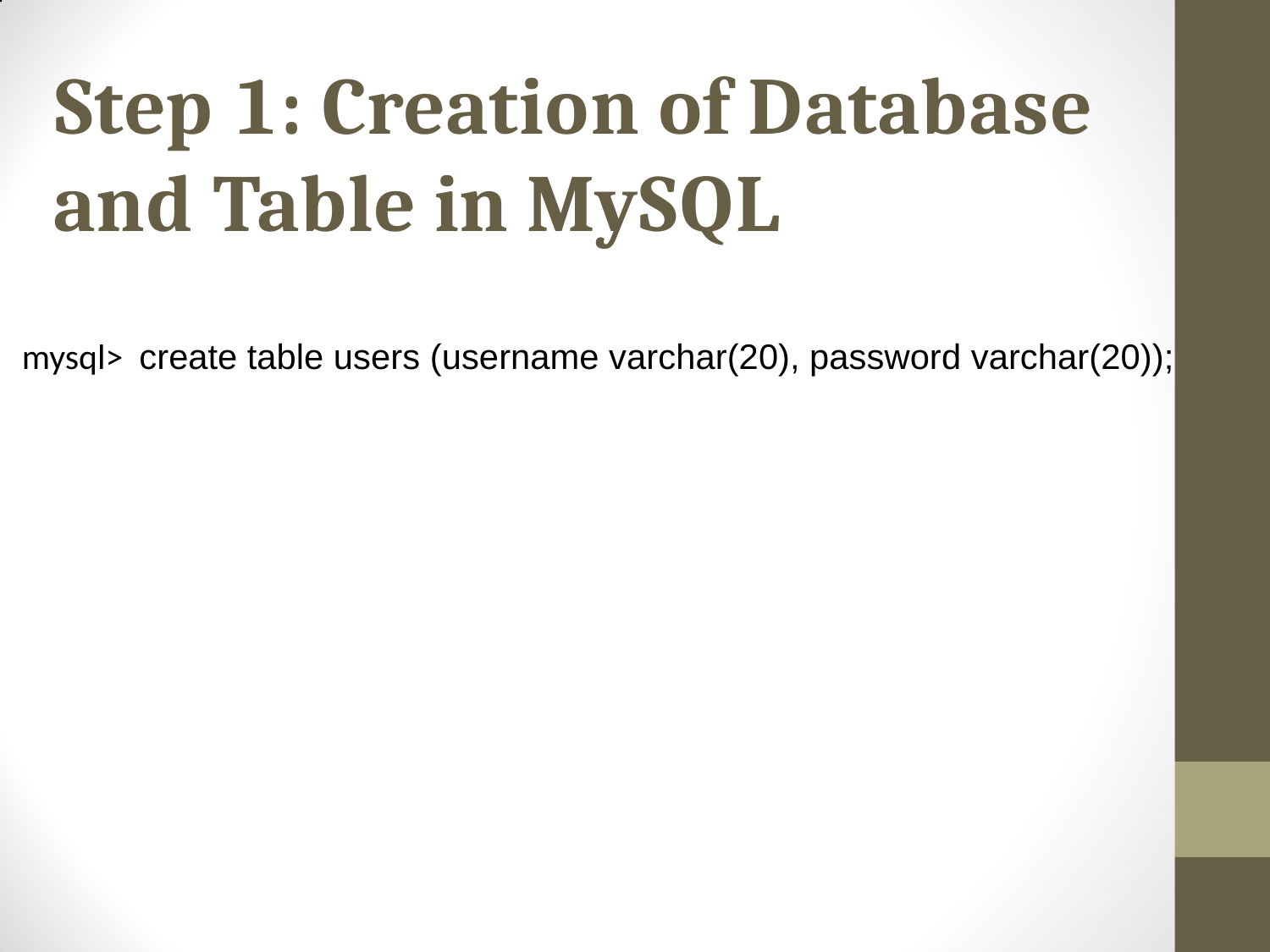

# Step 1: Creation of Database and Table in MySQL
mysql>  create table users (username varchar(20), password varchar(20));